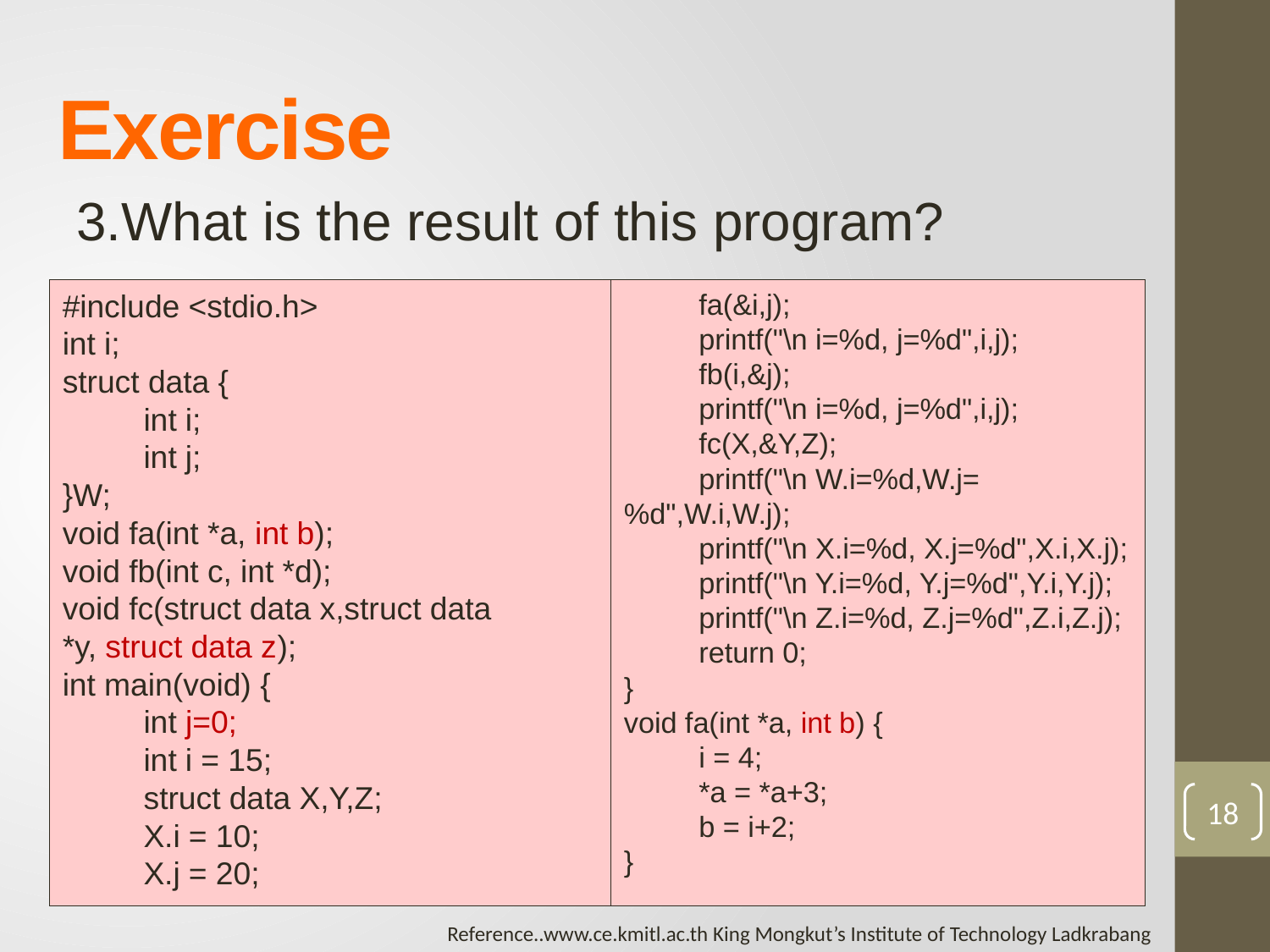

# Exercise
3.What is the result of this program?
#include <stdio.h>
int i;
struct data {
	int i;
	int j;
}W;
void fa(int *a, int b);
void fb(int c, int *d);
void fc(struct data x,struct data
*y, struct data z);
int main(void) {
	int j=0;
	int i = 15;
	struct data X,Y,Z;
	X.i = 10;
	X.j = 20;
	fa(&i,j);
	printf("\n i=%d, j=%d",i,j);
	fb(i,&j);
	printf("\n i=%d, j=%d",i,j);
	fc(X,&Y,Z);
	printf("\n W.i=%d,W.j=%d",W.i,W.j);
	printf("\n X.i=%d, X.j=%d",X.i,X.j);
	printf("\n Y.i=%d, Y.j=%d",Y.i,Y.j);
	printf("\n Z.i=%d, Z.j=%d",Z.i,Z.j);
	return 0;
}
void fa(int *a, int b) {
		i = 4;
		*a = *a+3;
		b = i+2;
}
18
Reference..www.ce.kmitl.ac.th King Mongkut’s Institute of Technology Ladkrabang